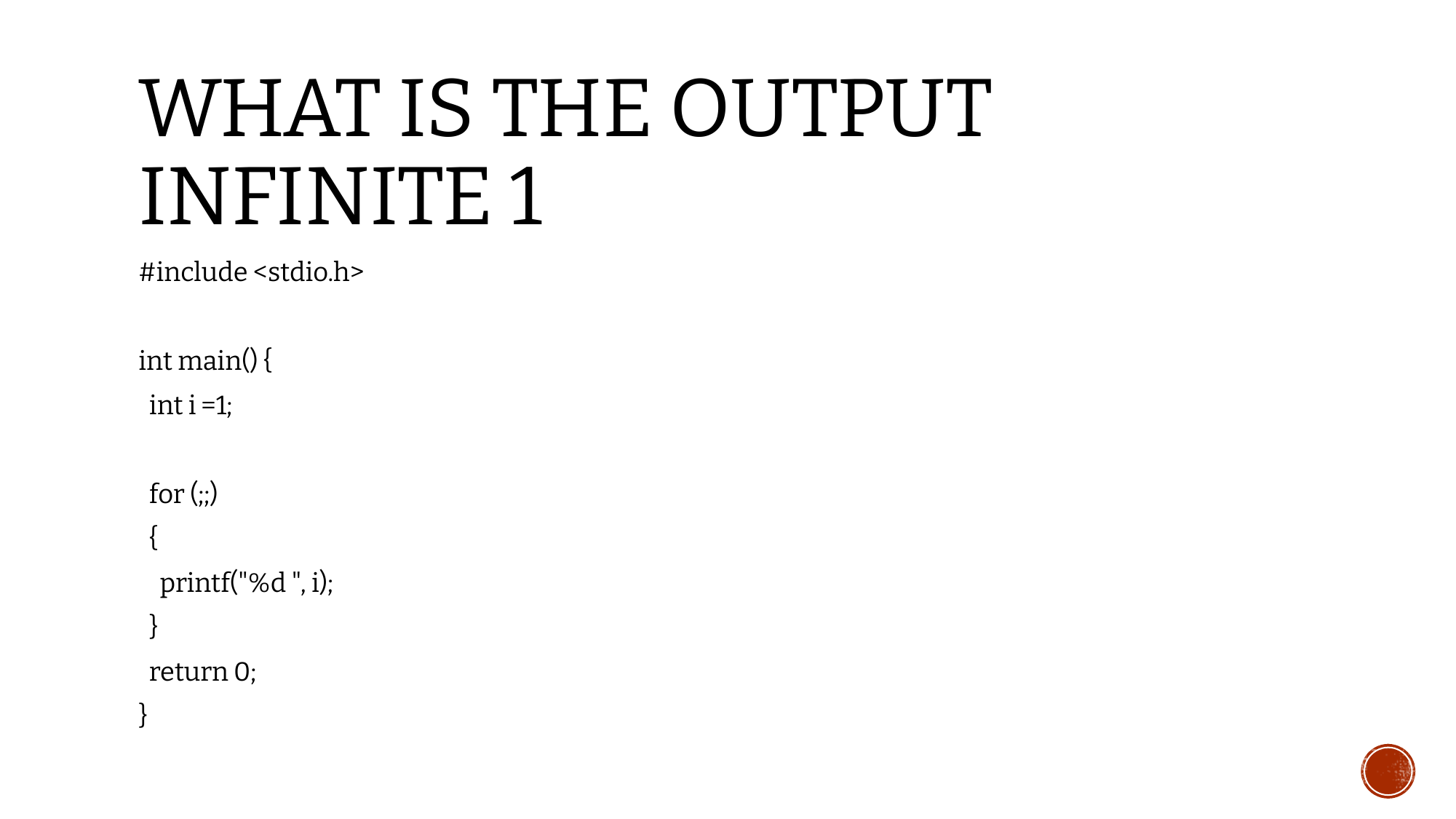

# what is the output infinite 1
#include <stdio.h>

int main() {
  int i =1;

  for (;;)
  {
    printf("%d ", i);
  }
  return 0;
}